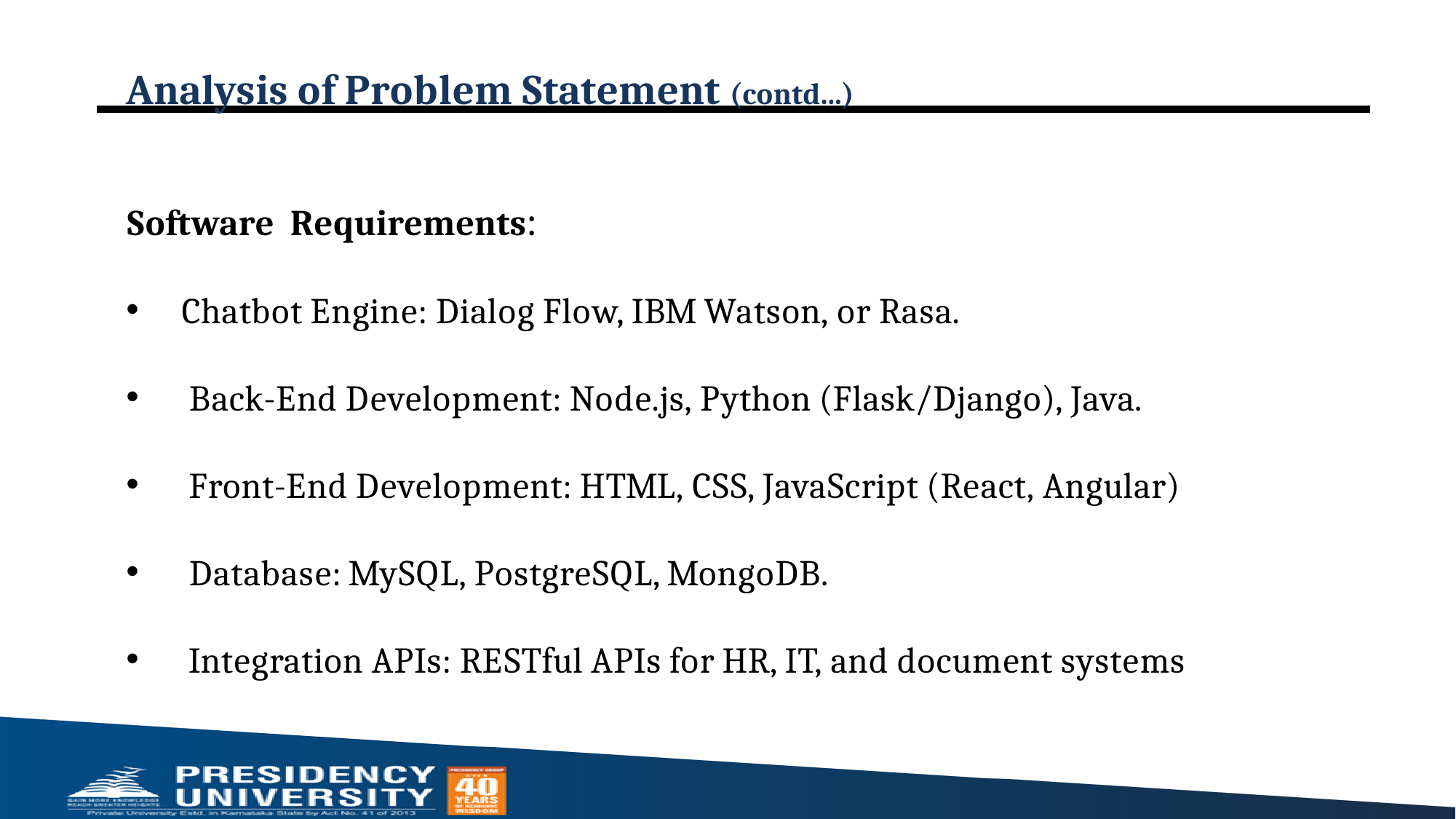

# Analysis of Problem Statement (contd...)
Software  Requirements:
Chatbot Engine: Dialog Flow, IBM Watson, or Rasa.
 Back-End Development: Node.js, Python (Flask/Django), Java.
 Front-End Development: HTML, CSS, JavaScript (React, Angular)
 Database: MySQL, PostgreSQL, MongoDB.
 Integration APIs: RESTful APIs for HR, IT, and document systems